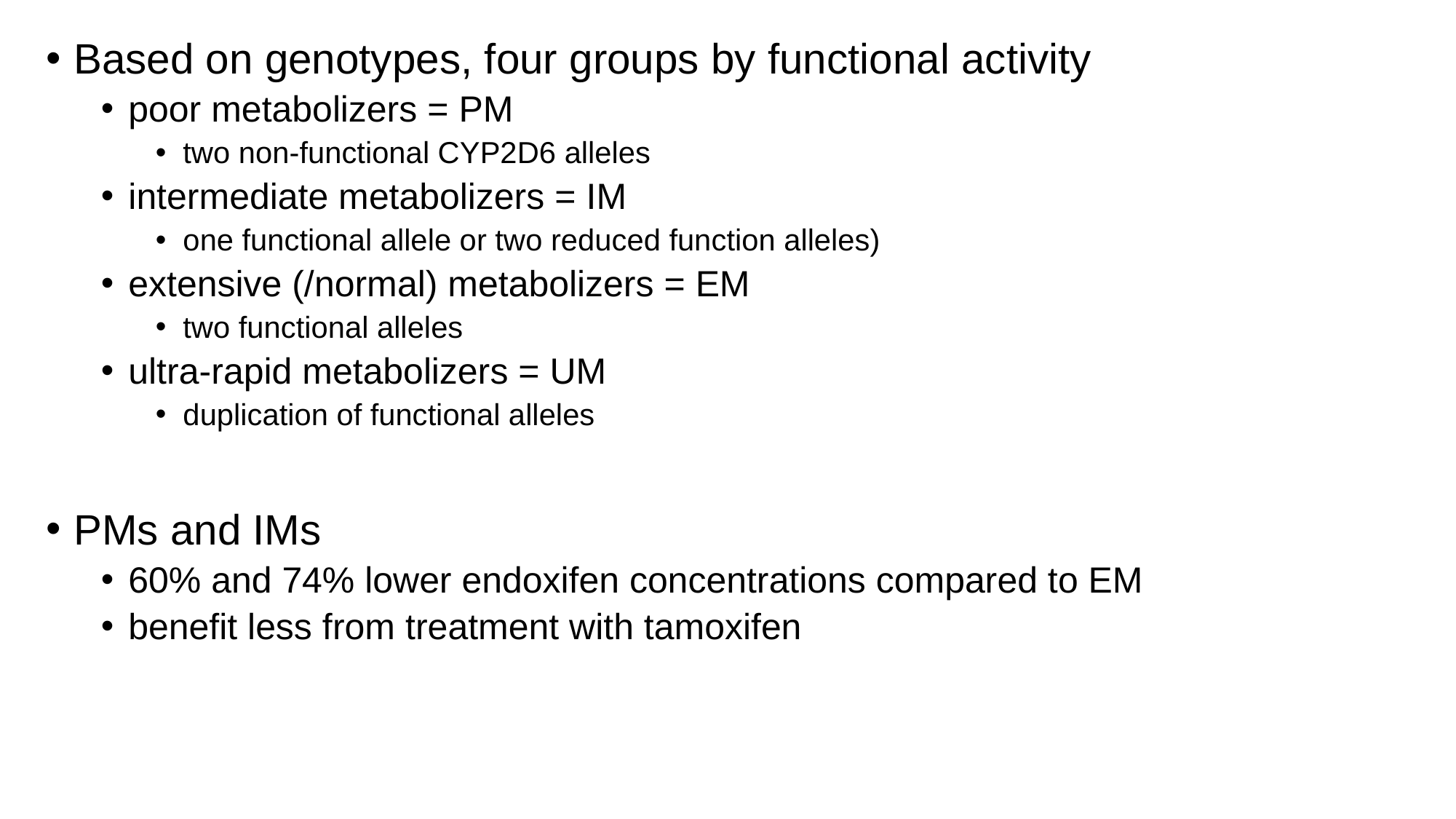

Based on genotypes, four groups by functional activity
poor metabolizers = PM
two non-functional CYP2D6 alleles
intermediate metabolizers = IM
one functional allele or two reduced function alleles)
extensive (/normal) metabolizers = EM
two functional alleles
ultra-rapid metabolizers = UM
duplication of functional alleles

PMs and IMs
60% and 74% lower endoxifen concentrations compared to EM
benefit less from treatment with tamoxifen